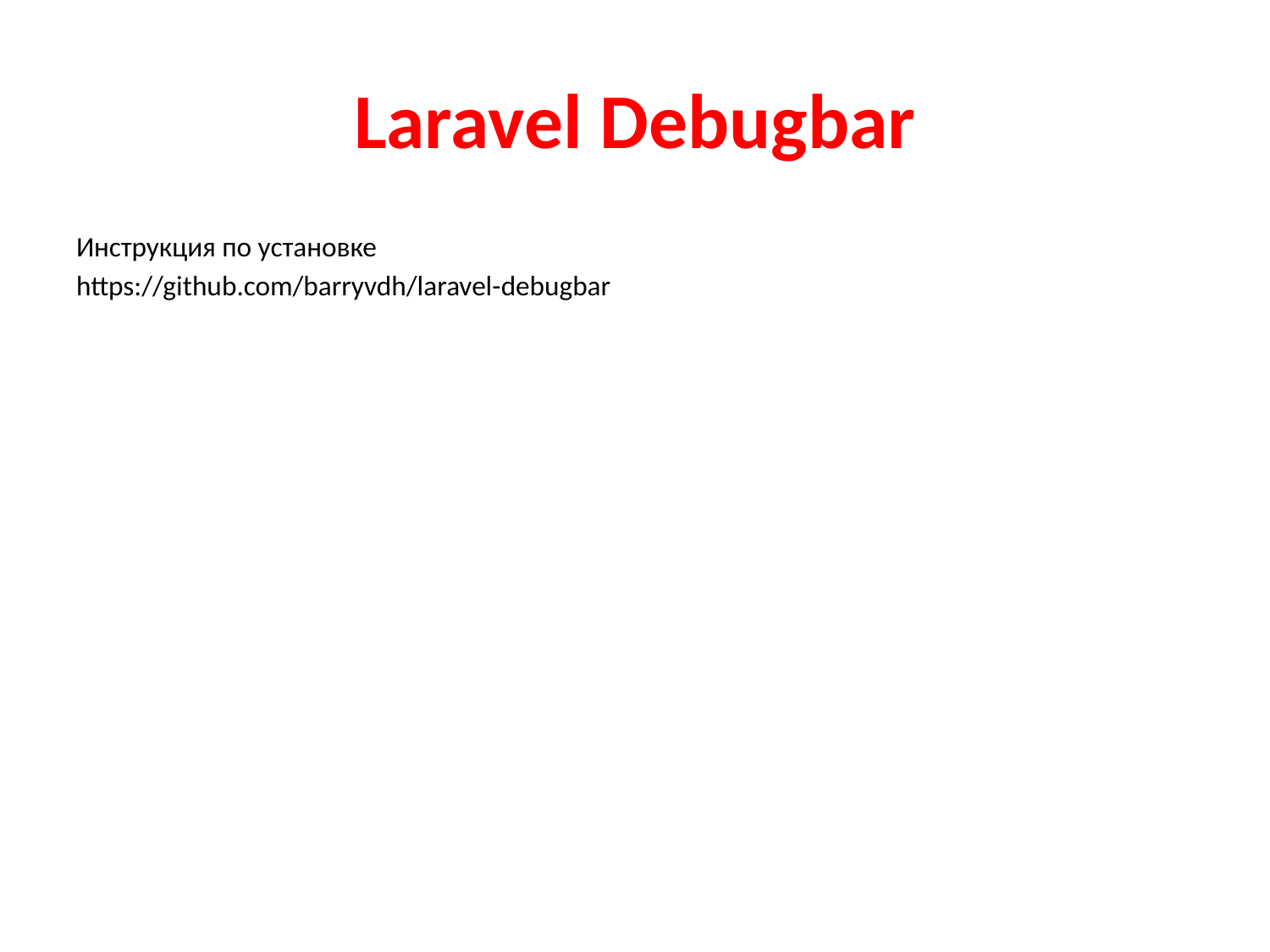

# Laravel Debugbar
Инструкция по установке
https://github.com/barryvdh/laravel-debugbar